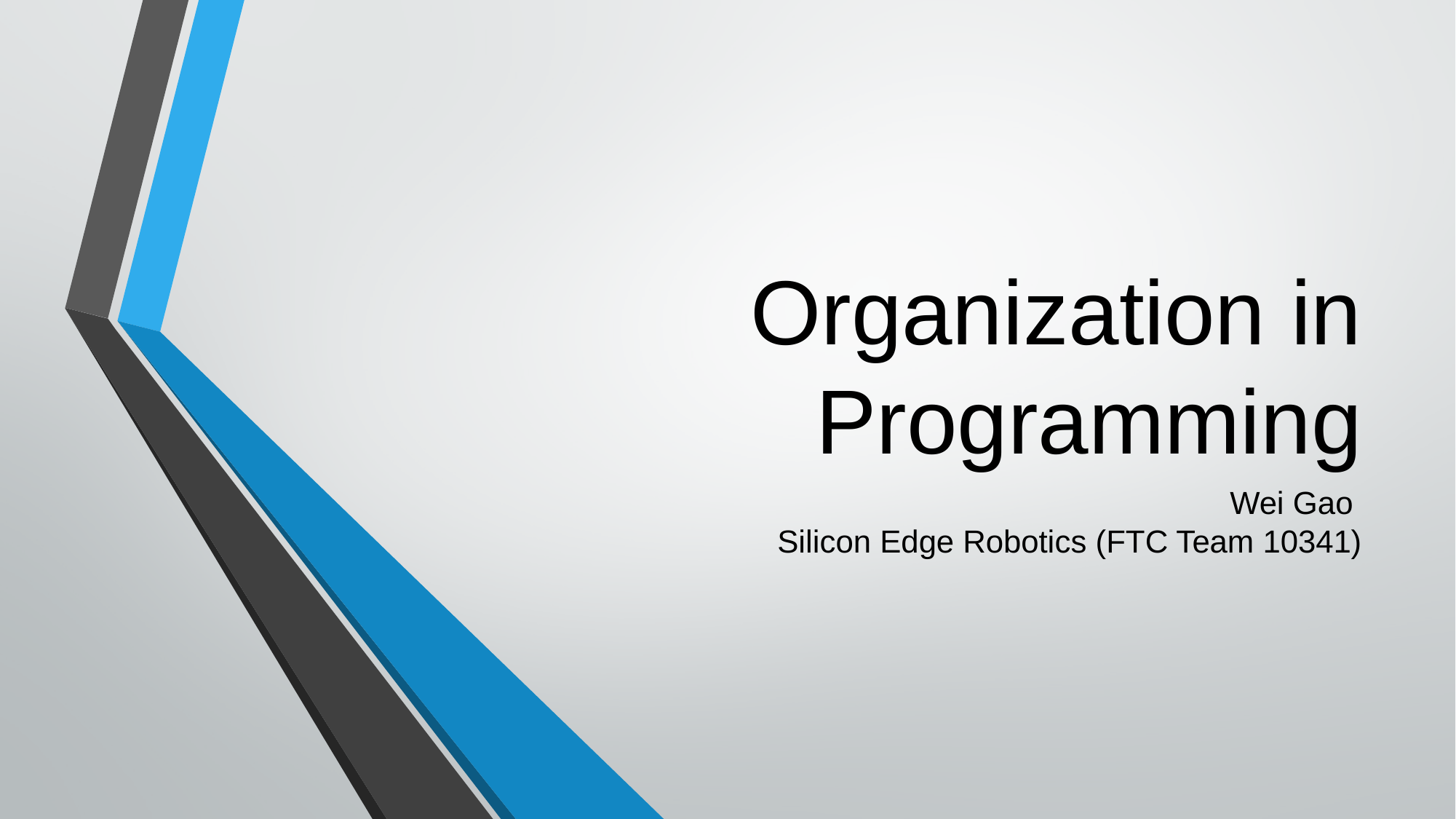

# Organization in Programming
Wei Gao
Silicon Edge Robotics (FTC Team 10341)